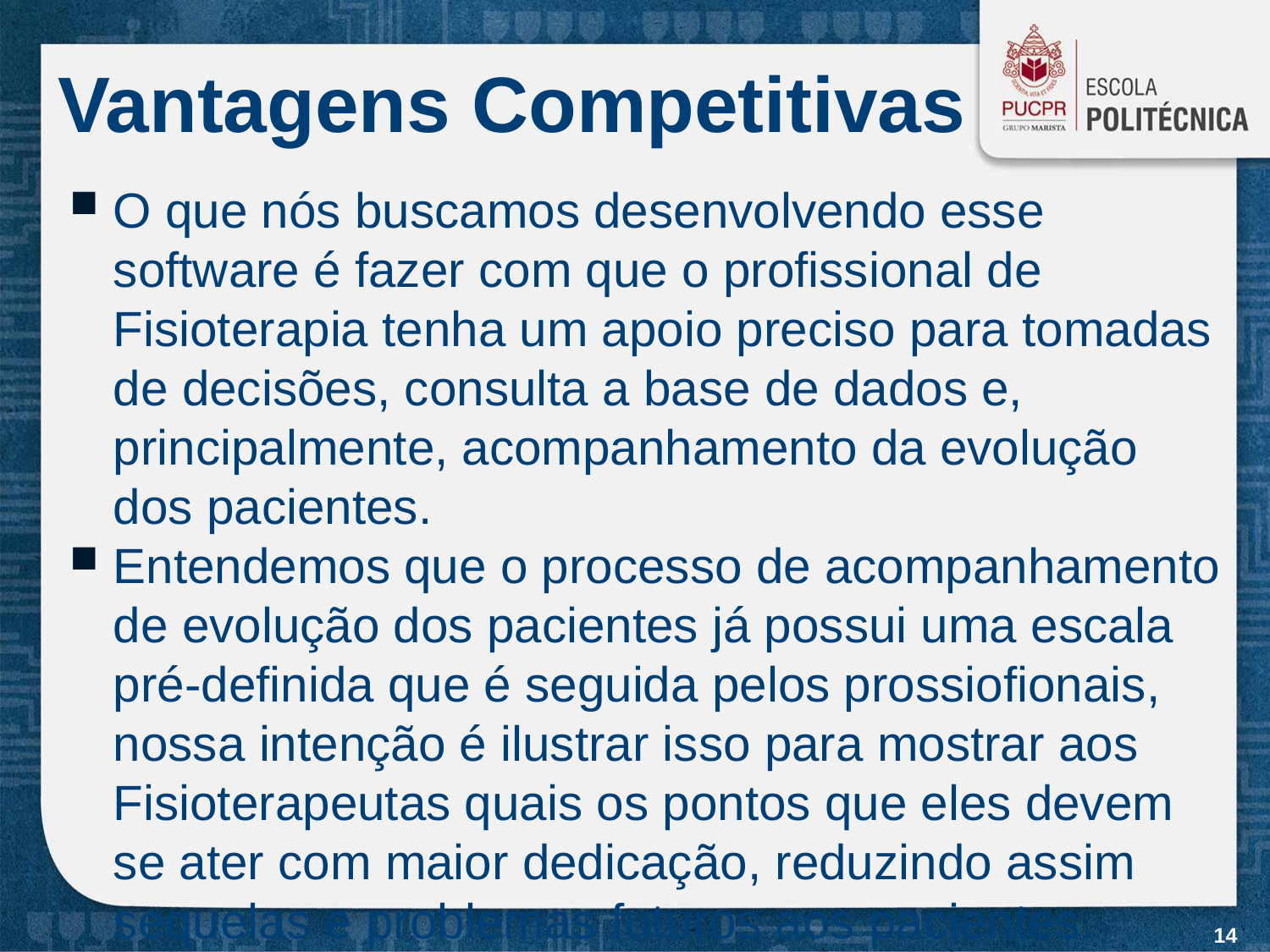

# Vantagens Competitivas
O que nós buscamos desenvolvendo esse software é fazer com que o profissional de Fisioterapia tenha um apoio preciso para tomadas de decisões, consulta a base de dados e, principalmente, acompanhamento da evolução dos pacientes.
Entendemos que o processo de acompanhamento de evolução dos pacientes já possui uma escala pré-definida que é seguida pelos prossiofionais, nossa intenção é ilustrar isso para mostrar aos Fisioterapeutas quais os pontos que eles devem se ater com maior dedicação, reduzindo assim sequelas e problemas futuros aos pacientes.
14